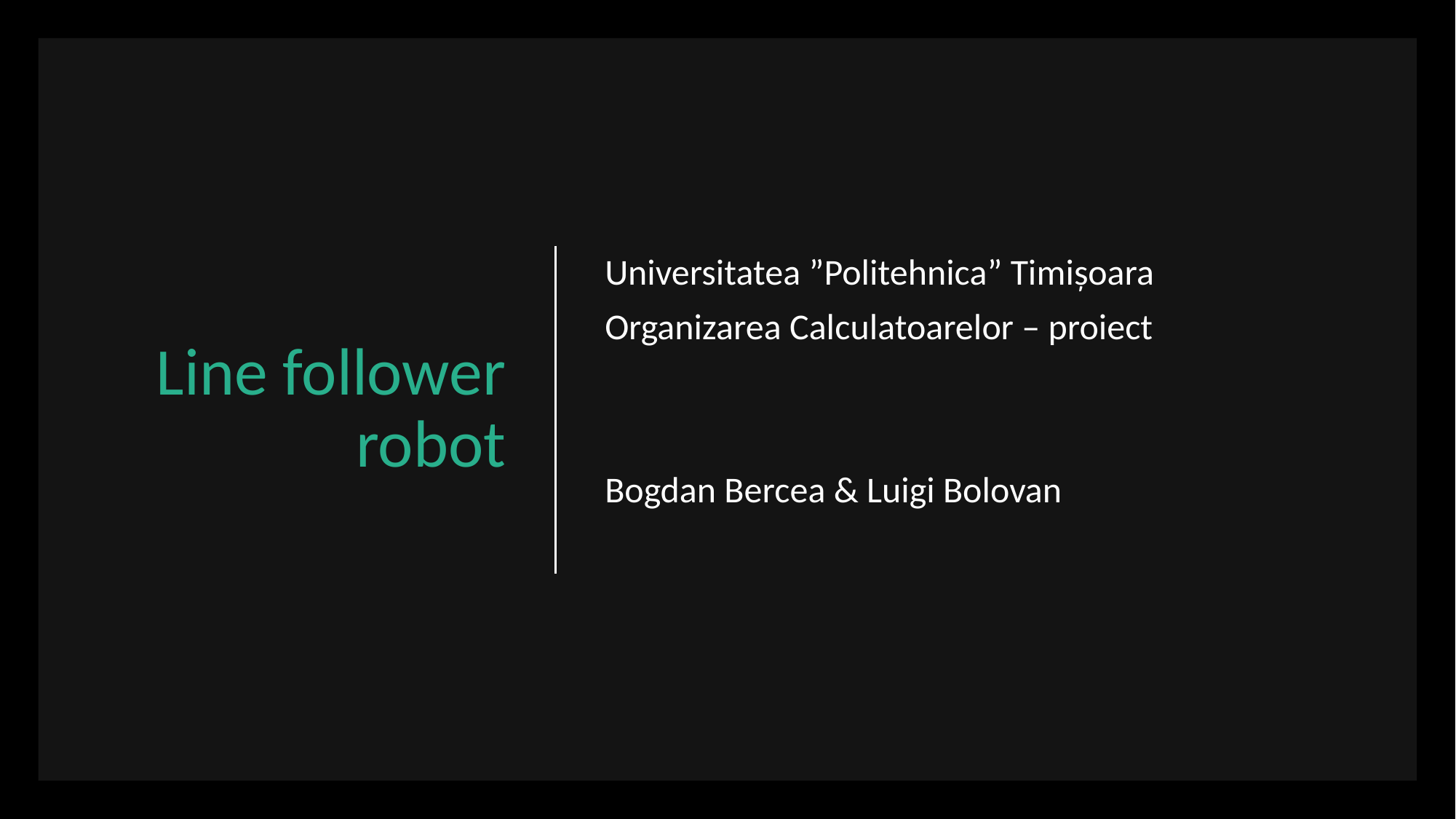

# Line follower robot
Universitatea ”Politehnica” Timișoara
Organizarea Calculatoarelor – proiect

Bogdan Bercea & Luigi Bolovan